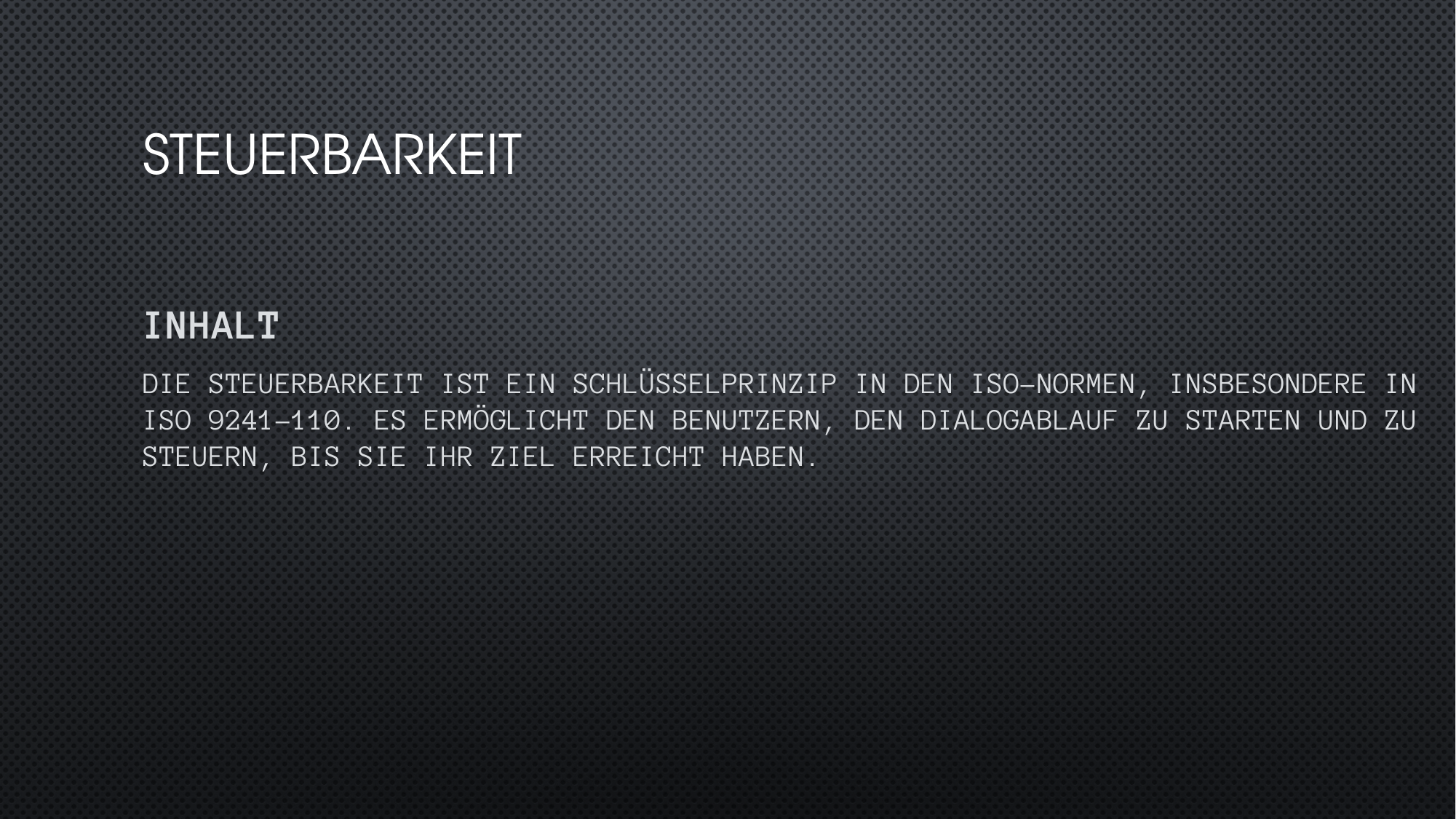

# Steuerbarkeit
Inhalt
Die Steuerbarkeit ist ein Schlüsselprinzip in den ISO-Normen, insbesondere in ISO 9241-110. Es ermöglicht den Benutzern, den Dialogablauf zu starten und zu steuern, bis sie ihr Ziel erreicht haben.